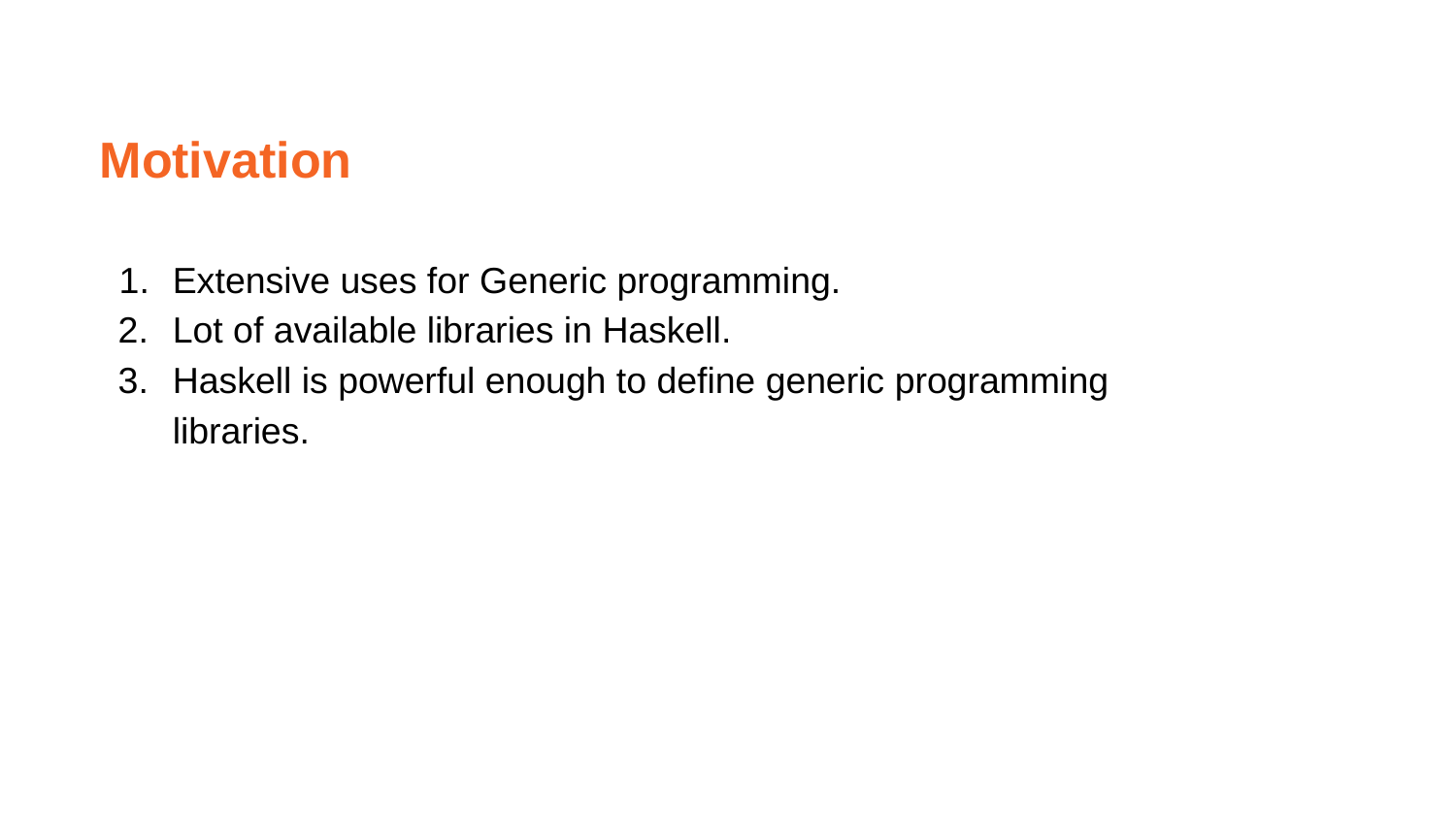

Motivation
Extensive uses for Generic programming.
Lot of available libraries in Haskell.
Haskell is powerful enough to define generic programming libraries.